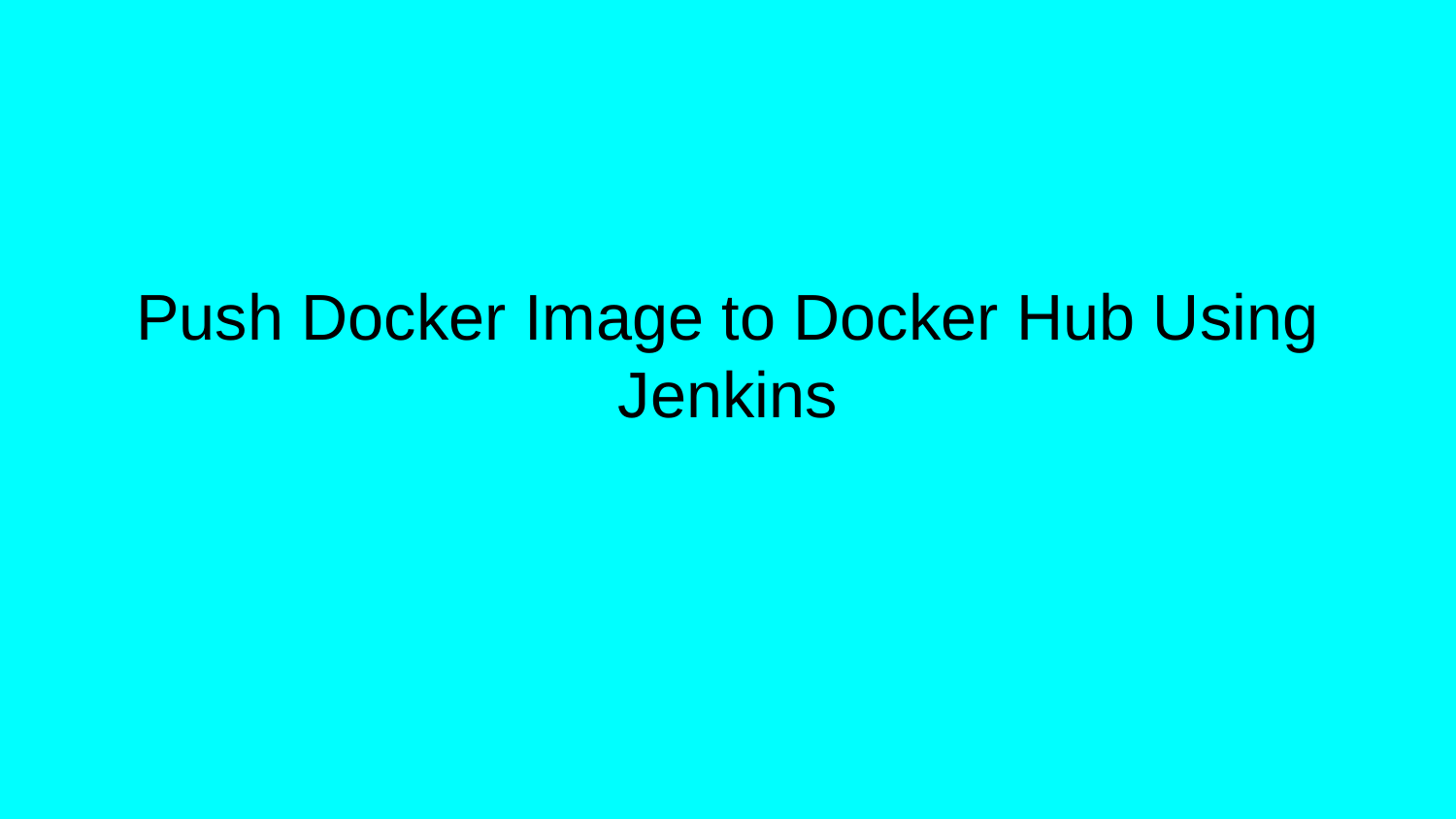

# Push Docker Image to Docker Hub Using Jenkins